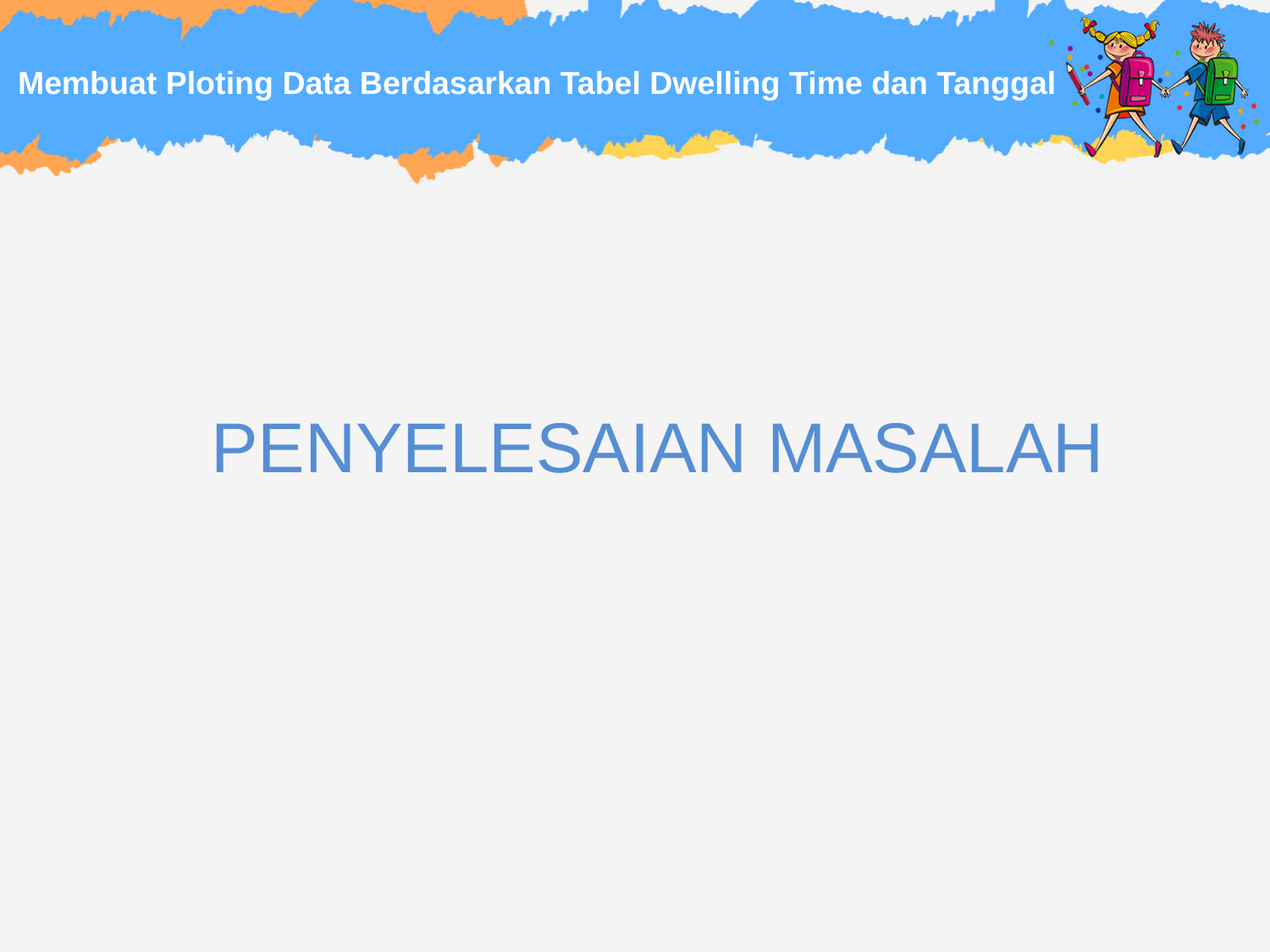

# Membuat Ploting Data Berdasarkan Tabel Dwelling Time dan Tanggal
PENYELESAIAN MASALAH